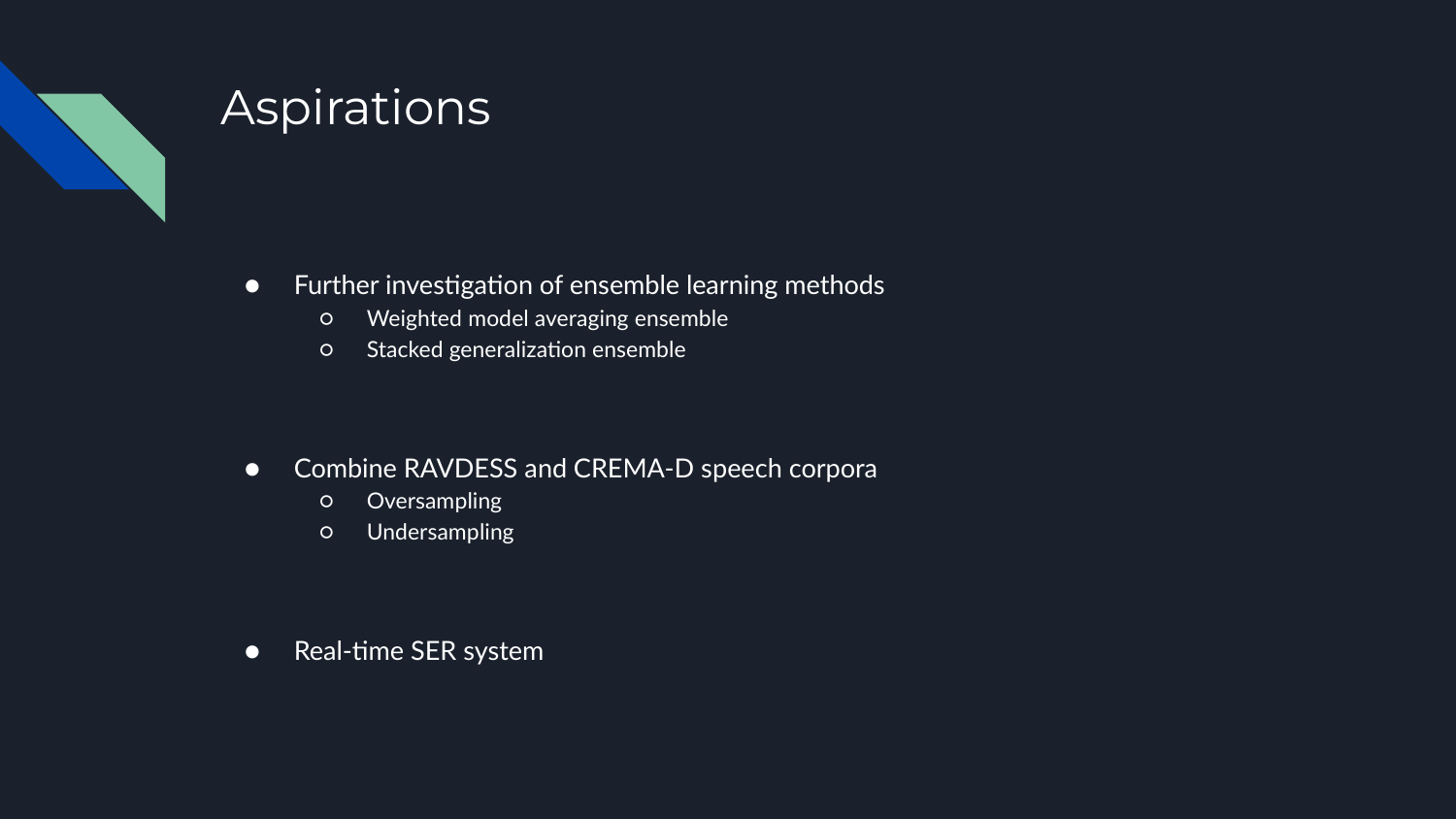

# Aspirations
Further investigation of ensemble learning methods
Weighted model averaging ensemble
Stacked generalization ensemble

Combine RAVDESS and CREMA-D speech corpora
Oversampling
Undersampling

Real-time SER system